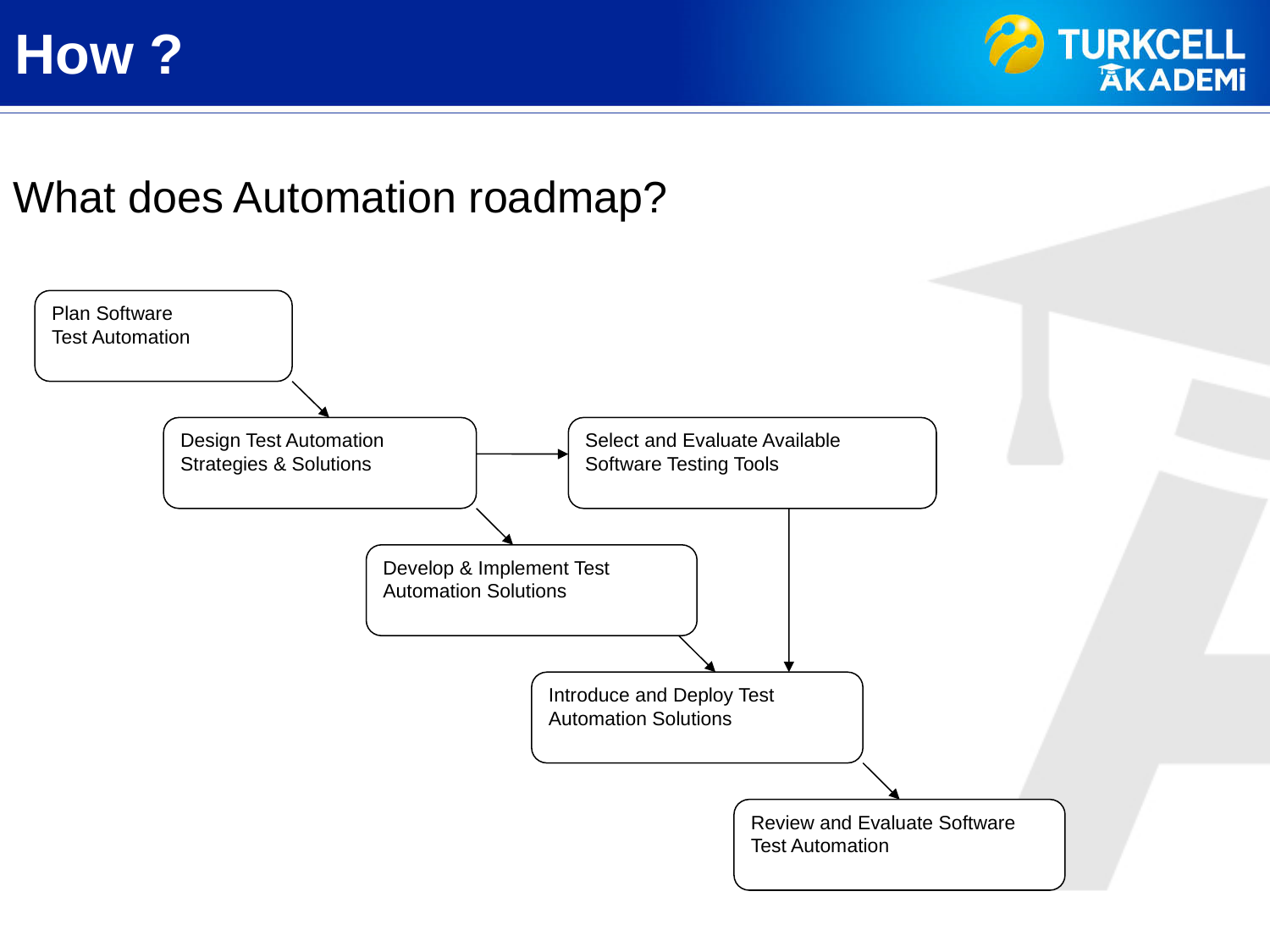

How ?
What does Automation roadmap?
Plan Software
Test Automation

Design Test Automation Strategies & Solutions
Select and Evaluate Available Software Testing Tools

Develop & Implement Test Automation Solutions

Introduce and Deploy Test Automation Solutions

Review and Evaluate Software Test Automation